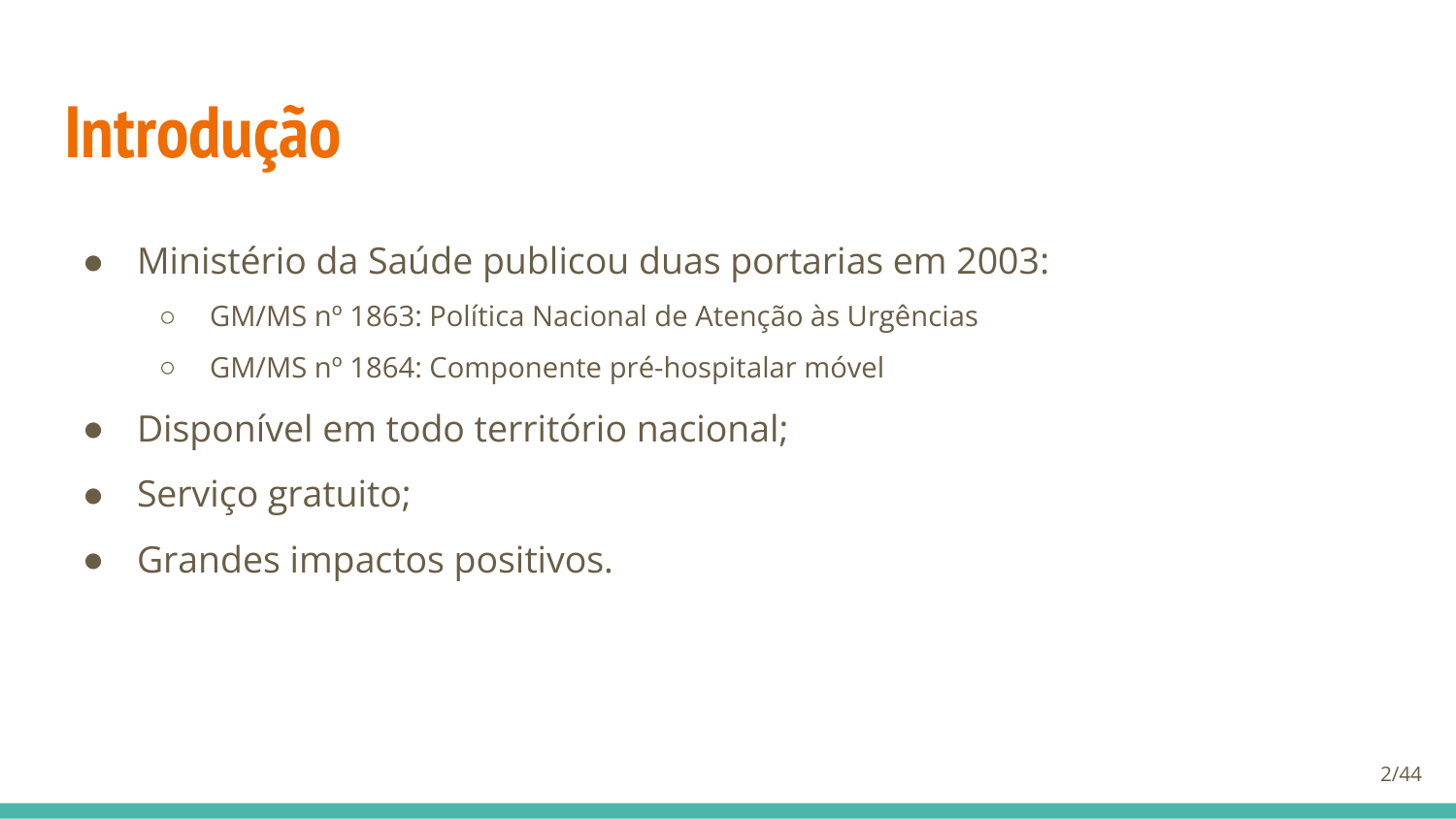

# Introdução
Ministério da Saúde publicou duas portarias em 2003:
GM/MS nº 1863: Política Nacional de Atenção às Urgências
GM/MS nº 1864: Componente pré-hospitalar móvel
Disponível em todo território nacional;
Serviço gratuito;
Grandes impactos positivos.
2/44